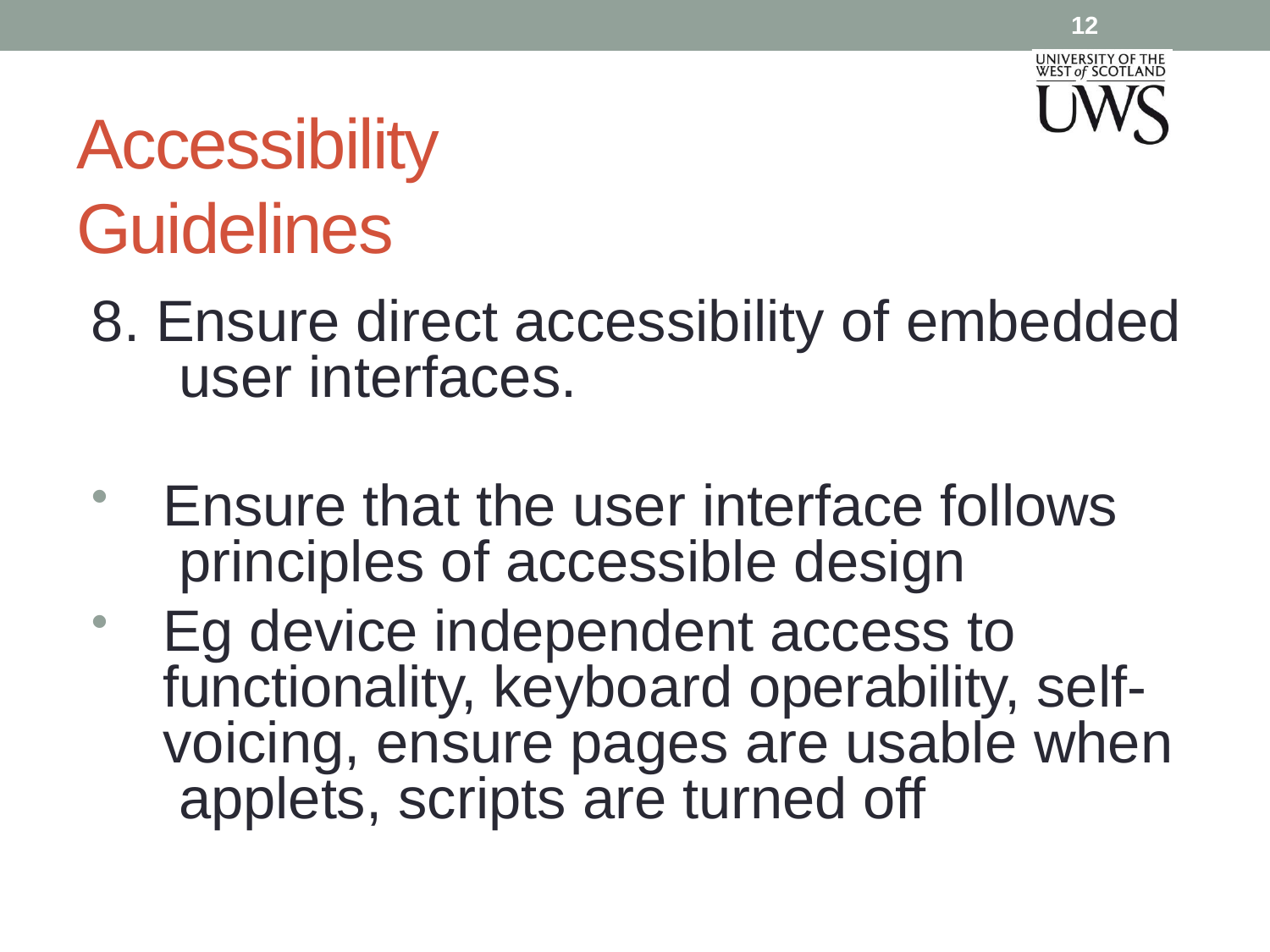

12
# Accessibility Guidelines
8. Ensure direct accessibility of embedded  user interfaces.

Ensure that the user interface follows  principles of accessible design
Eg device independent access to  functionality, keyboard operability, self-  voicing, ensure pages are usable when  applets, scripts are turned off